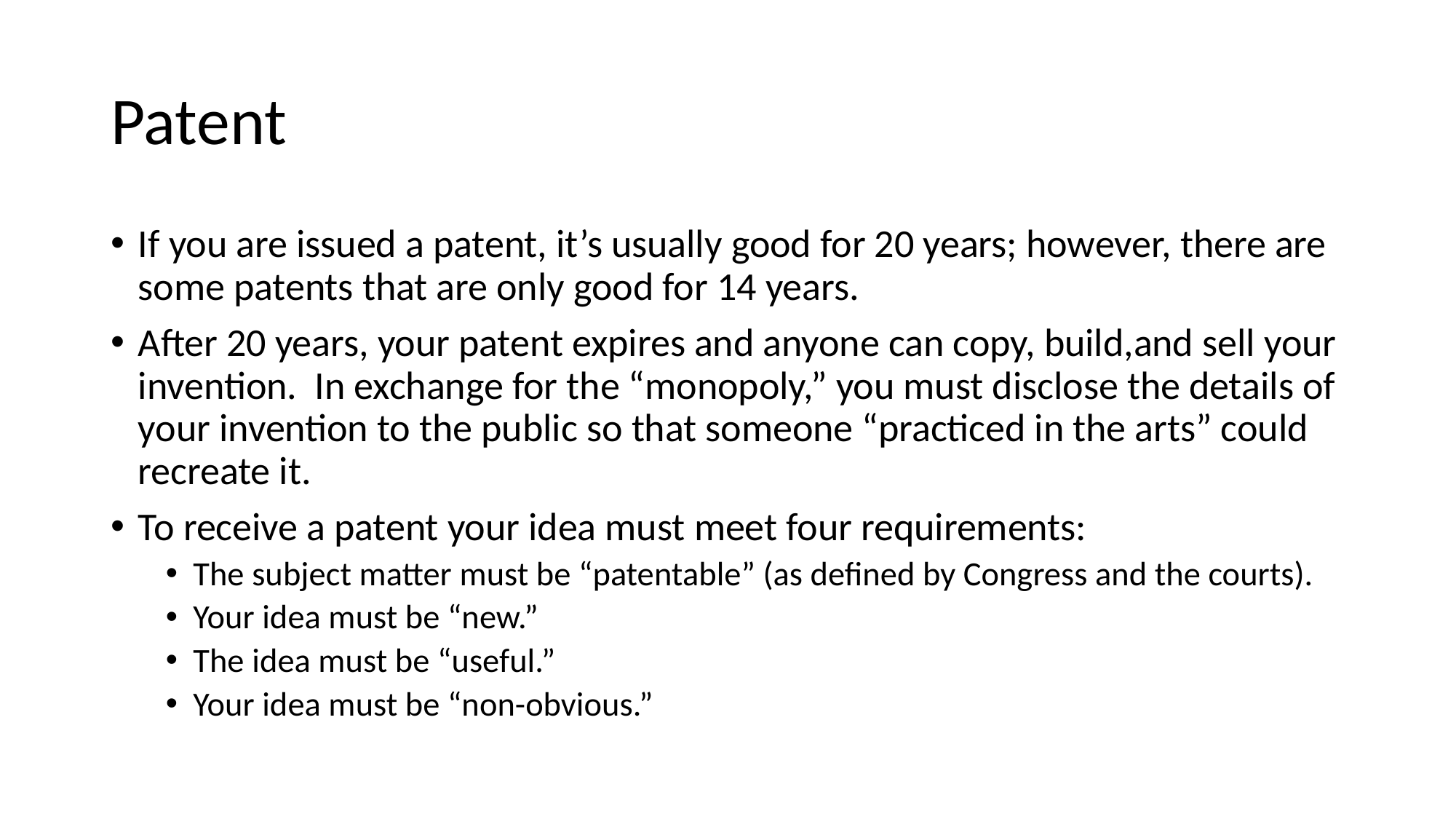

# Patent
If you are issued a patent, it’s usually good for 20 years; however, there are some patents that are only good for 14 years.
After 20 years, your patent expires and anyone can copy, build,and sell your invention.  In exchange for the “monopoly,” you must disclose the details of your invention to the public so that someone “practiced in the arts” could recreate it.
To receive a patent your idea must meet four requirements:
The subject matter must be “patentable” (as defined by Congress and the courts).
Your idea must be “new.”
The idea must be “useful.”
Your idea must be “non-obvious.”